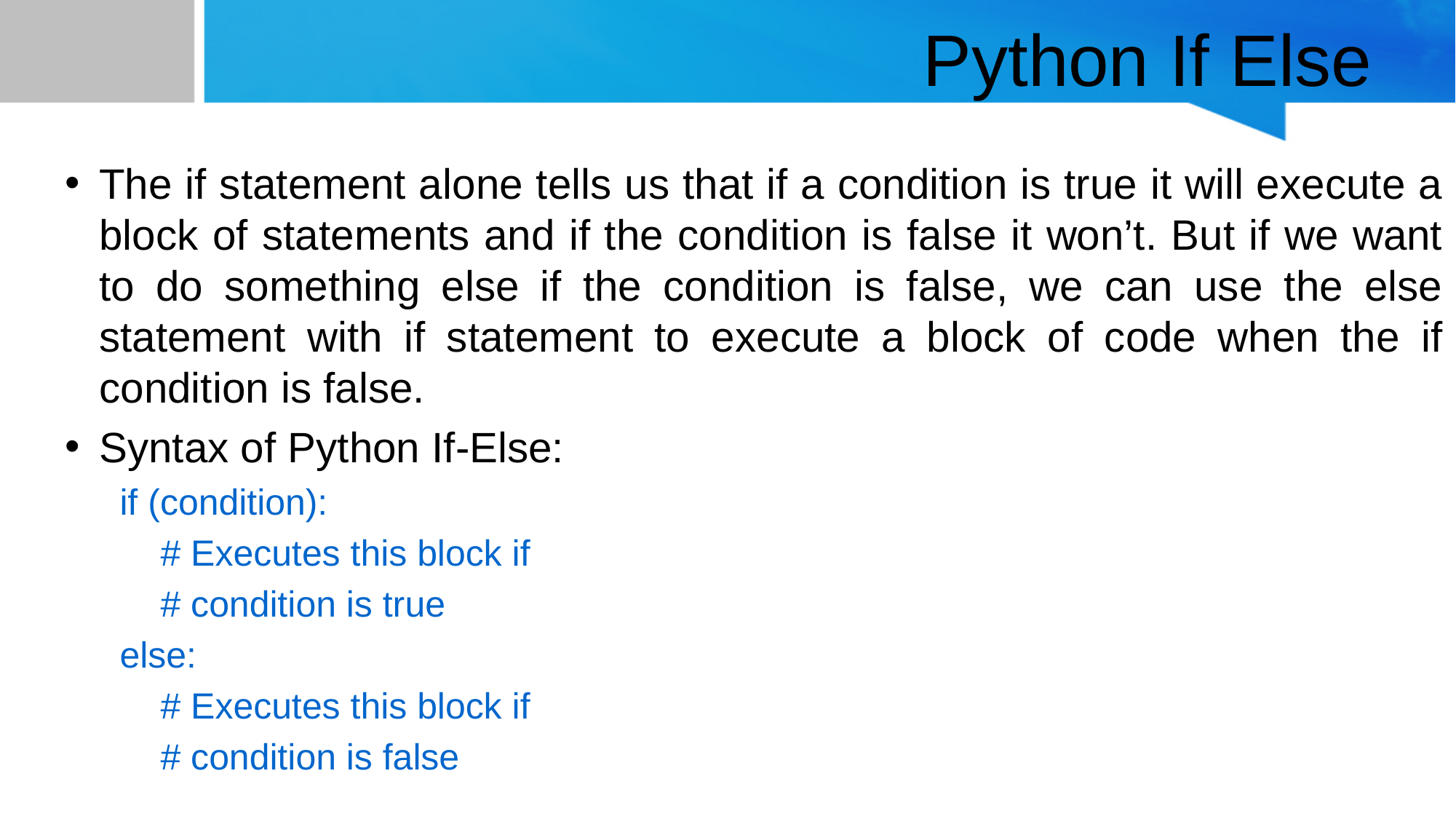

# Python If Else
The if statement alone tells us that if a condition is true it will execute a block of statements and if the condition is false it won’t. But if we want to do something else if the condition is false, we can use the else statement with if statement to execute a block of code when the if condition is false.
Syntax of Python If-Else:
if (condition):
    # Executes this block if
    # condition is true
else:
    # Executes this block if
    # condition is false